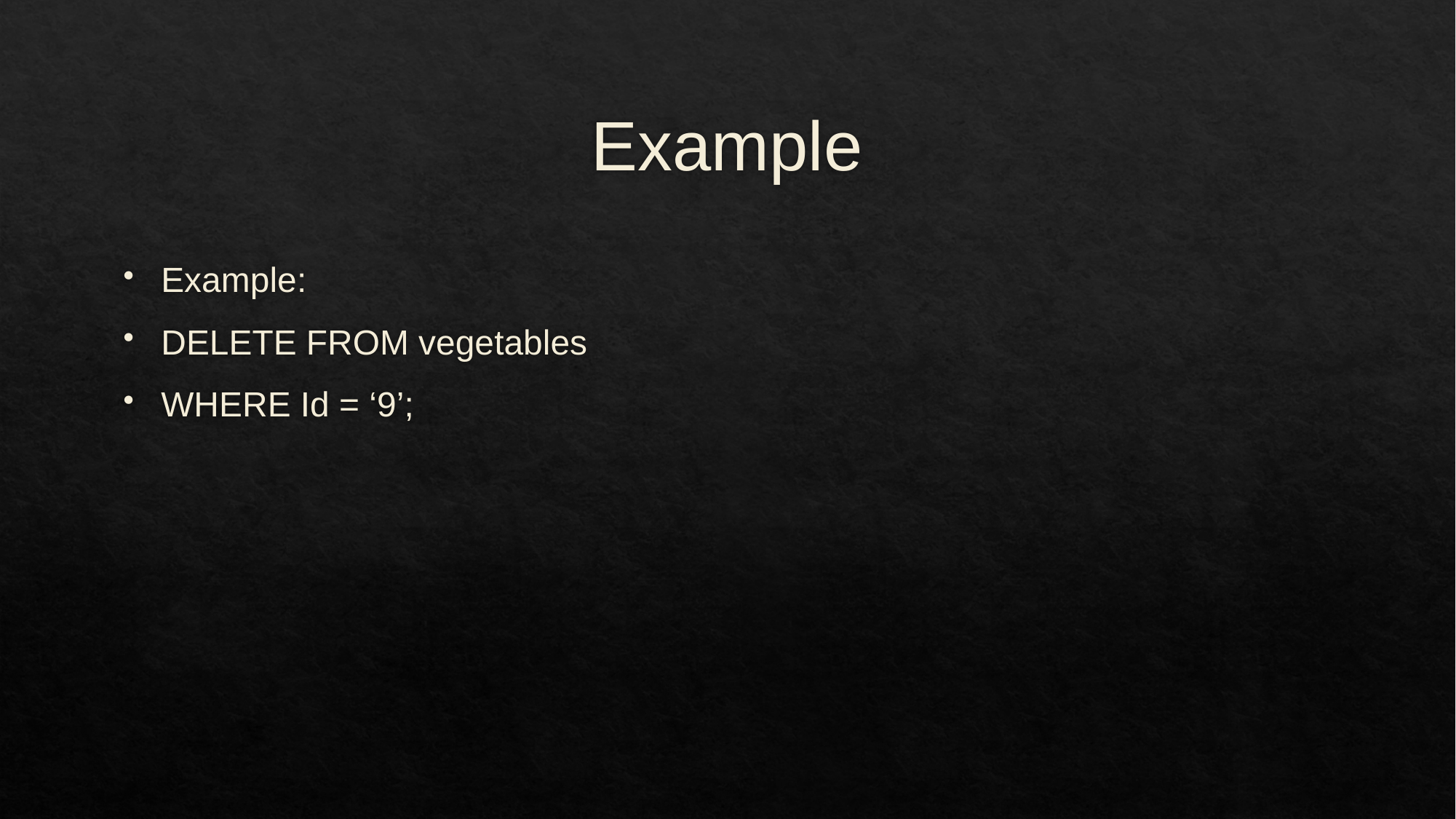

# Example
Example:
DELETE FROM vegetables
WHERE Id = ‘9’;